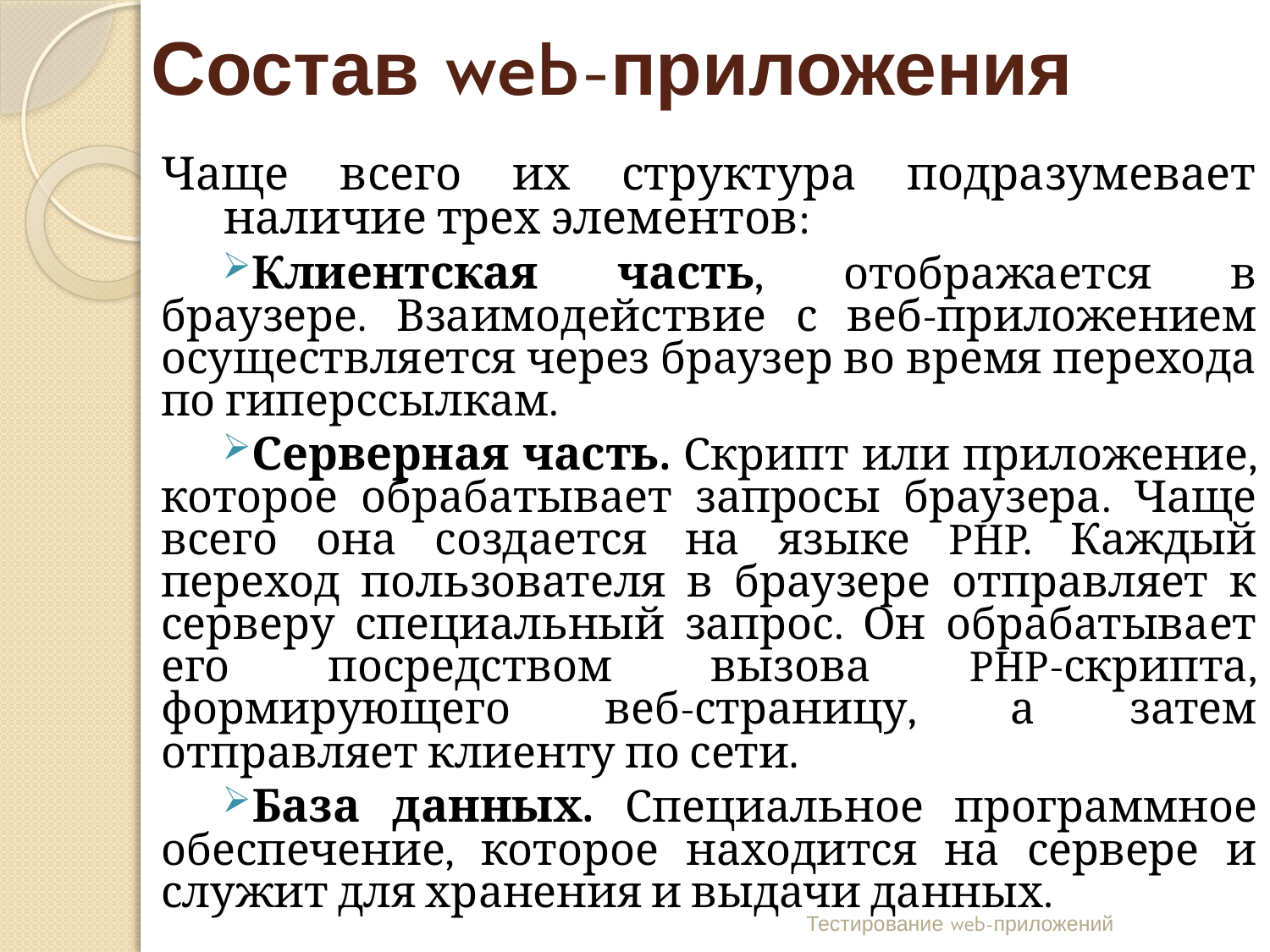

# Состав web-приложения
Чаще всего их структура подразумевает наличие трех элементов:
Клиентская часть, отображается в браузере. Взаимодействие с веб-приложением осуществляется через браузер во время перехода по гиперссылкам.
Серверная часть. Скрипт или приложение, которое обрабатывает запросы браузера. Чаще всего она создается на языке PHP. Каждый переход пользователя в браузере отправляет к серверу специальный запрос. Он обрабатывает его посредством вызова PHP-скрипта, формирующего веб-страницу, а затем отправляет клиенту по сети.
База данных. Специальное программное обеспечение, которое находится на сервере и служит для хранения и выдачи данных.
Тестирование web-приложений